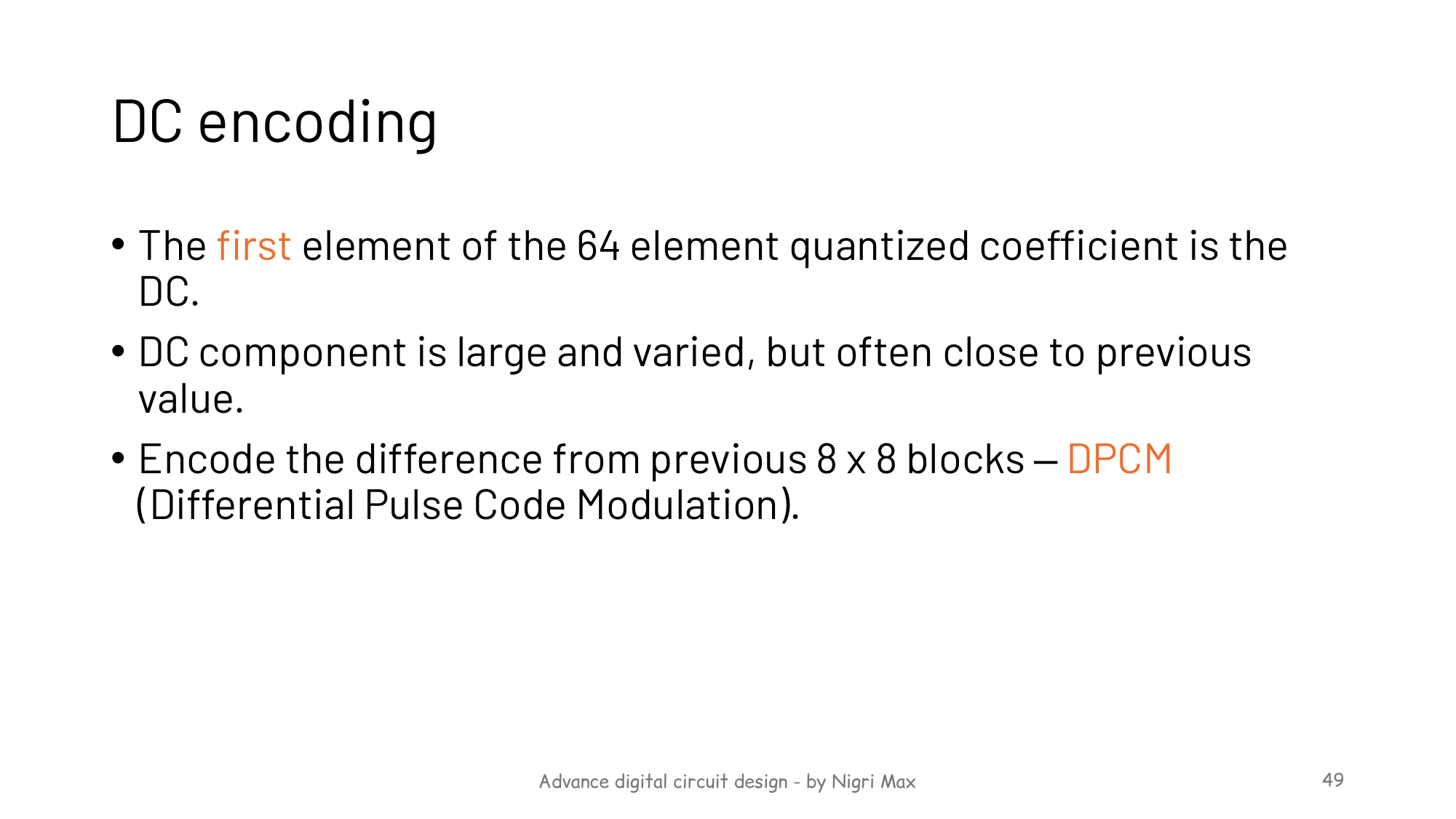

# DC encoding
The first element of the 64 element quantized coefficient is the DC.
DC component is large and varied, but often close to previous value.
Encode the difference from previous 8 x 8 blocks – DPCM (Differential Pulse Code Modulation).
Advance digital circuit design - by Nigri Max
49